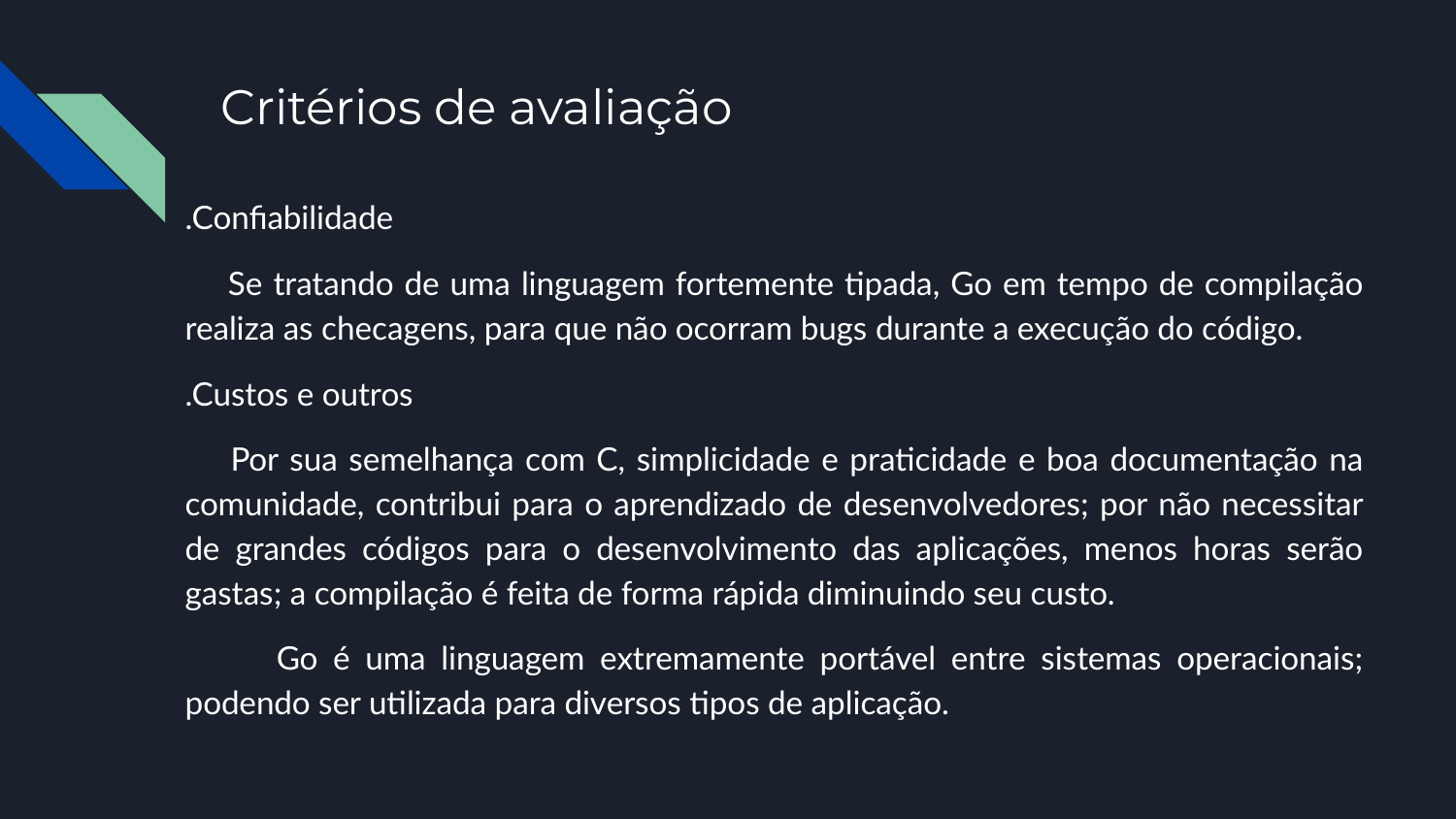

# Critérios de avaliação
.Confiabilidade
    Se tratando de uma linguagem fortemente tipada, Go em tempo de compilação realiza as checagens, para que não ocorram bugs durante a execução do código.
.Custos e outros
    Por sua semelhança com C, simplicidade e praticidade e boa documentação na comunidade, contribui para o aprendizado de desenvolvedores; por não necessitar de grandes códigos para o desenvolvimento das aplicações, menos horas serão gastas; a compilação é feita de forma rápida diminuindo seu custo.
Go é uma linguagem extremamente portável entre sistemas operacionais; podendo ser utilizada para diversos tipos de aplicação.